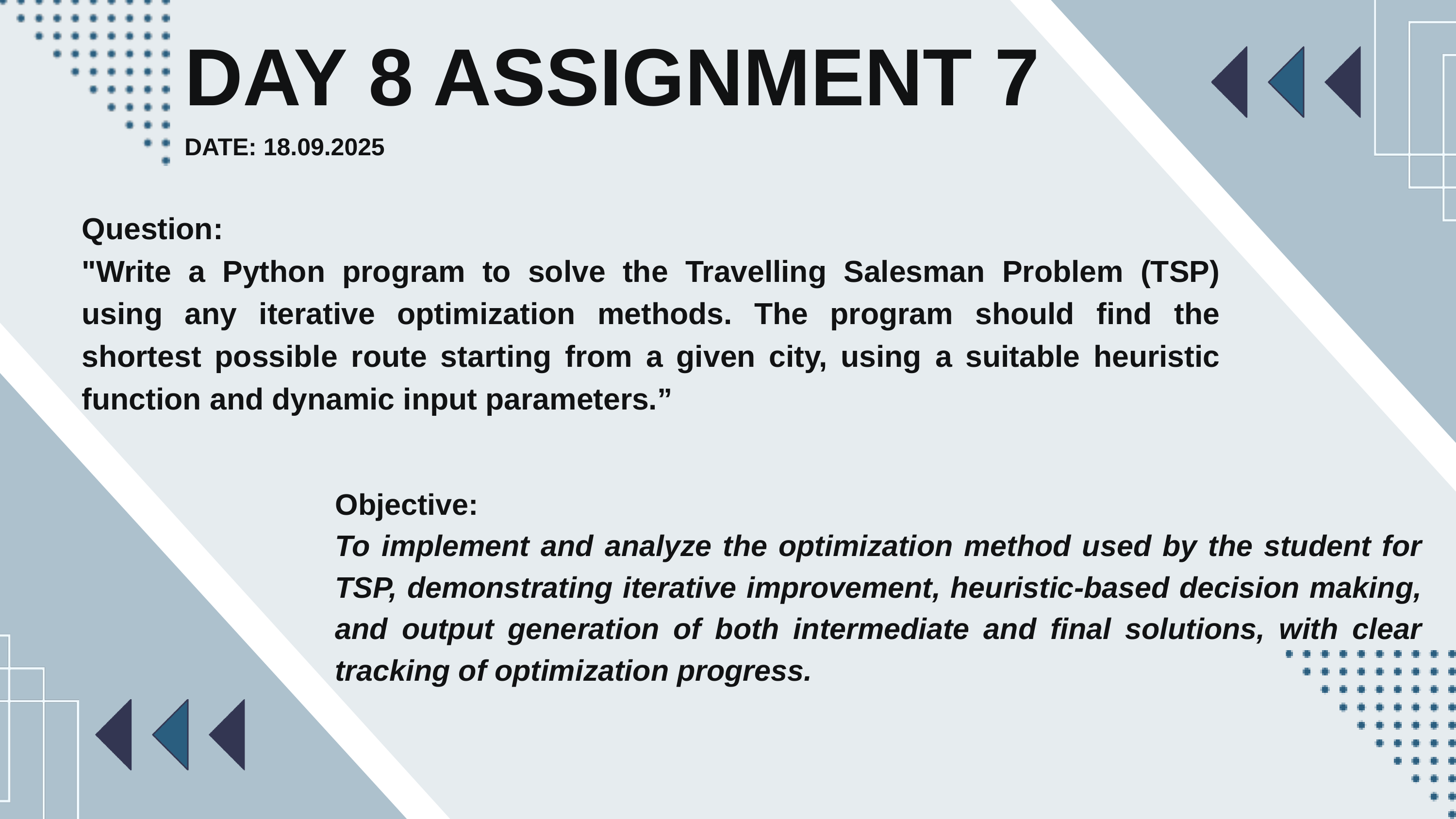

DAY 8 ASSIGNMENT 7

DATE: 18.09.2025
Question:
"Write a Python program to solve the Travelling Salesman Problem (TSP) using any iterative optimization methods. The program should find the shortest possible route starting from a given city, using a suitable heuristic function and dynamic input parameters.”

Objective:
To implement and analyze the optimization method used by the student for TSP, demonstrating iterative improvement, heuristic-based decision making, and output generation of both intermediate and final solutions, with clear tracking of optimization progress.